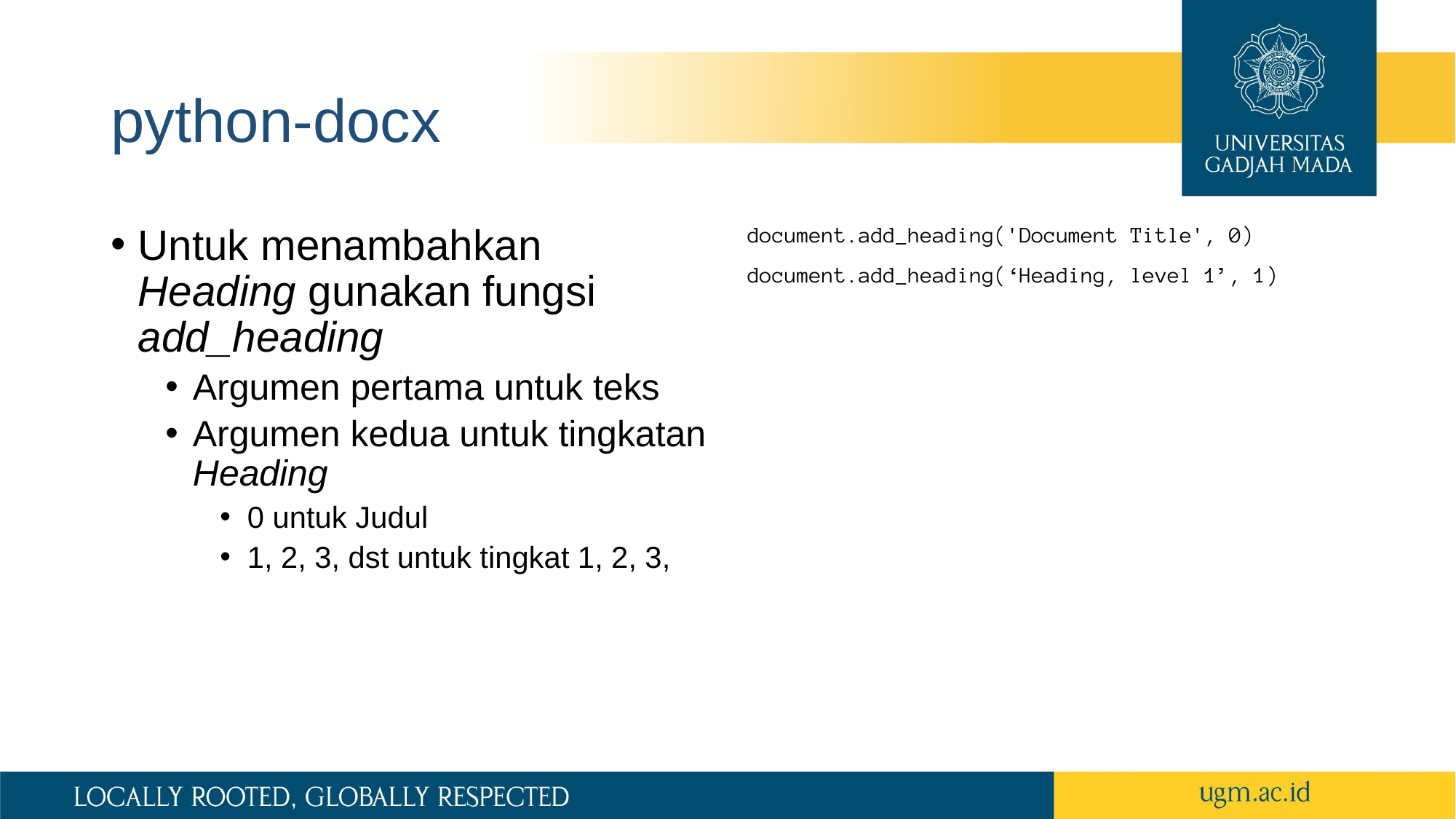

# python-docx
Untuk menambahkan Heading gunakan fungsi add_heading
Argumen pertama untuk teks
Argumen kedua untuk tingkatan Heading
0 untuk Judul
1, 2, 3, dst untuk tingkat 1, 2, 3,
document.add_heading('Document Title', 0)
document.add_heading(‘Heading, level 1’, 1)